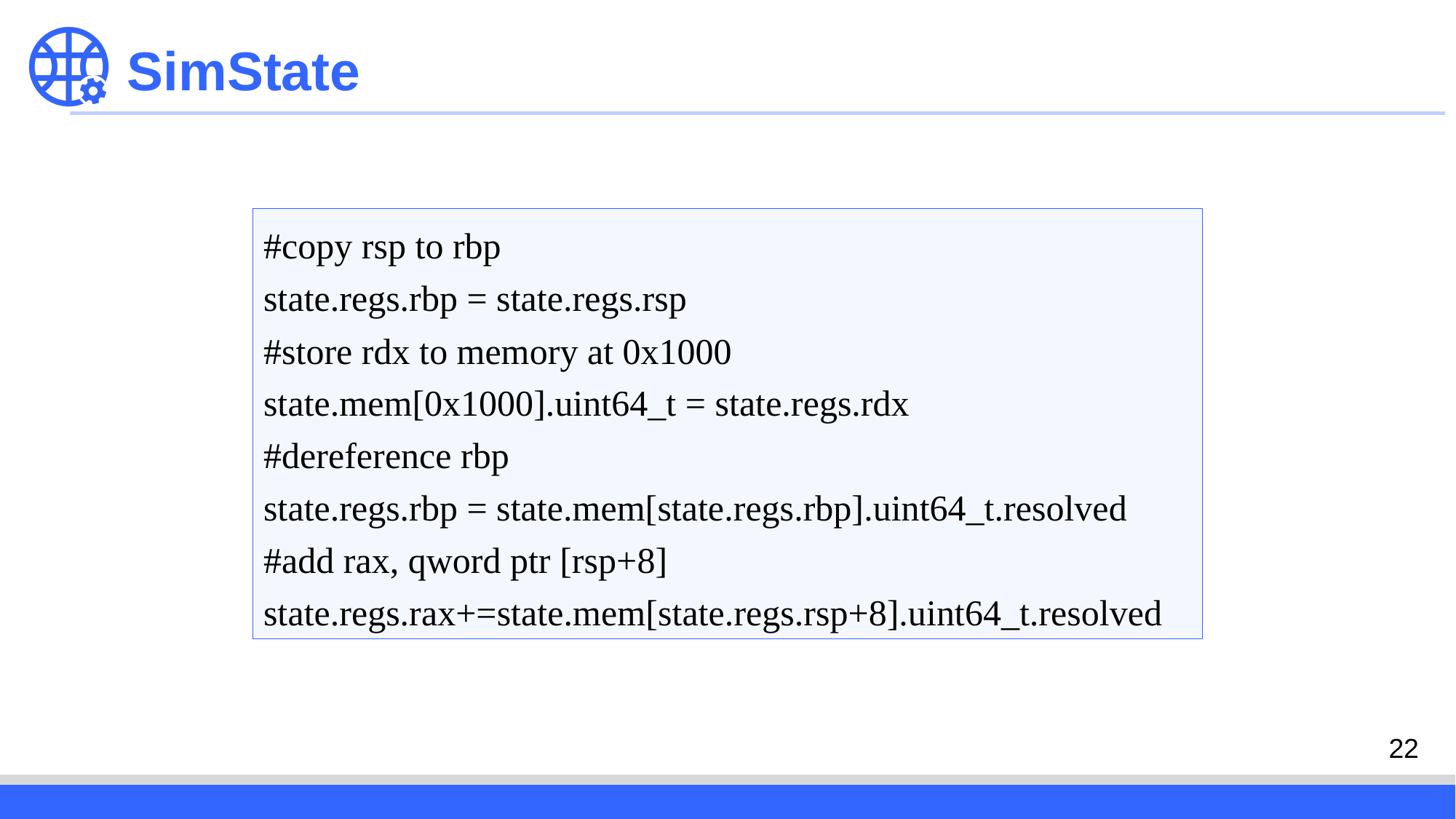

SimState
#copy rsp to rbp
state.regs.rbp = state.regs.rsp
#store rdx to memory at 0x1000
state.mem[0x1000].uint64_t = state.regs.rdx
#dereference rbp
state.regs.rbp = state.mem[state.regs.rbp].uint64_t.resolved
#add rax, qword ptr [rsp+8]
state.regs.rax+=state.mem[state.regs.rsp+8].uint64_t.resolved